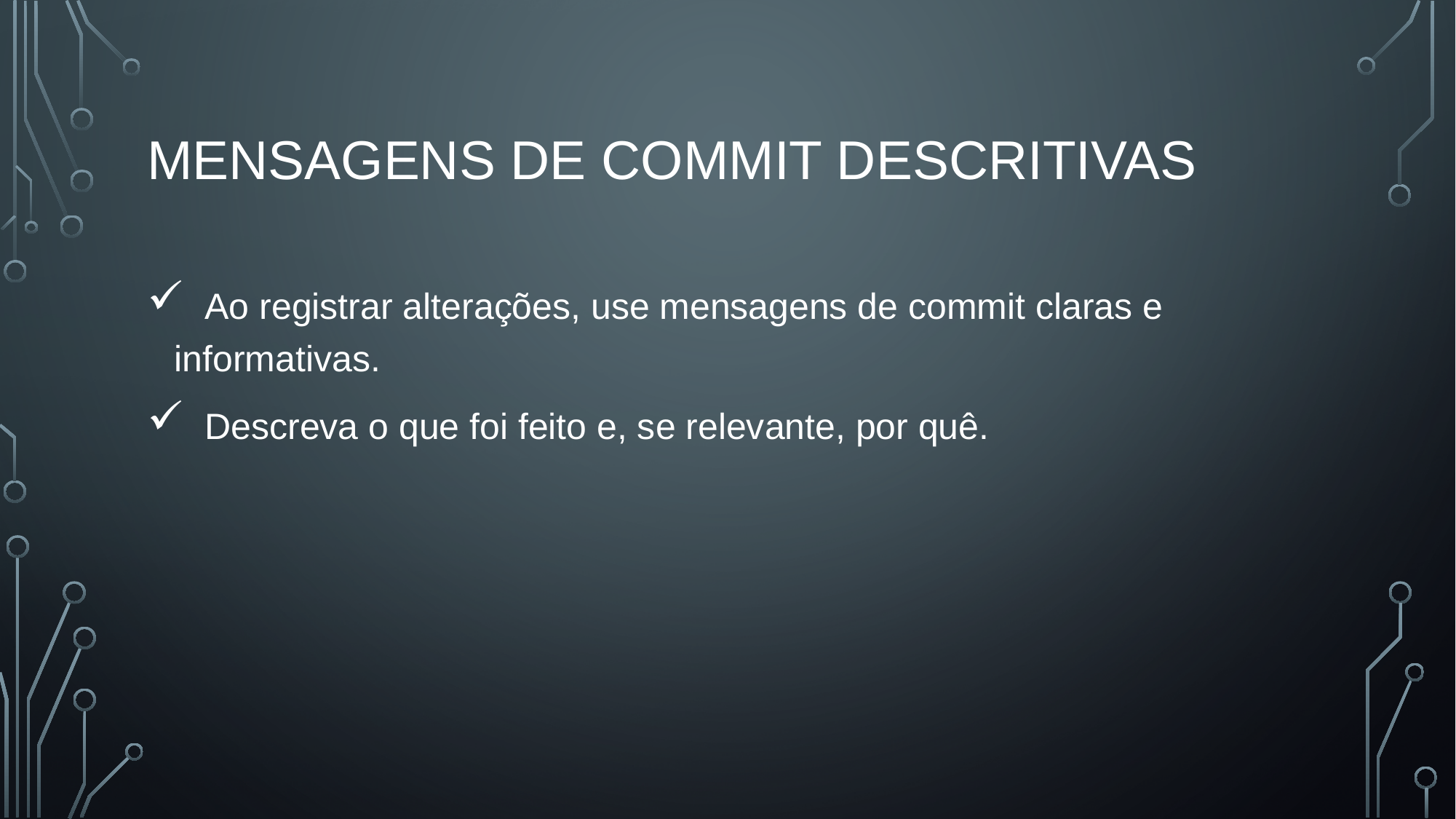

# Mensagens de Commit Descritivas
  Ao registrar alterações, use mensagens de commit claras e informativas.
  Descreva o que foi feito e, se relevante, por quê.